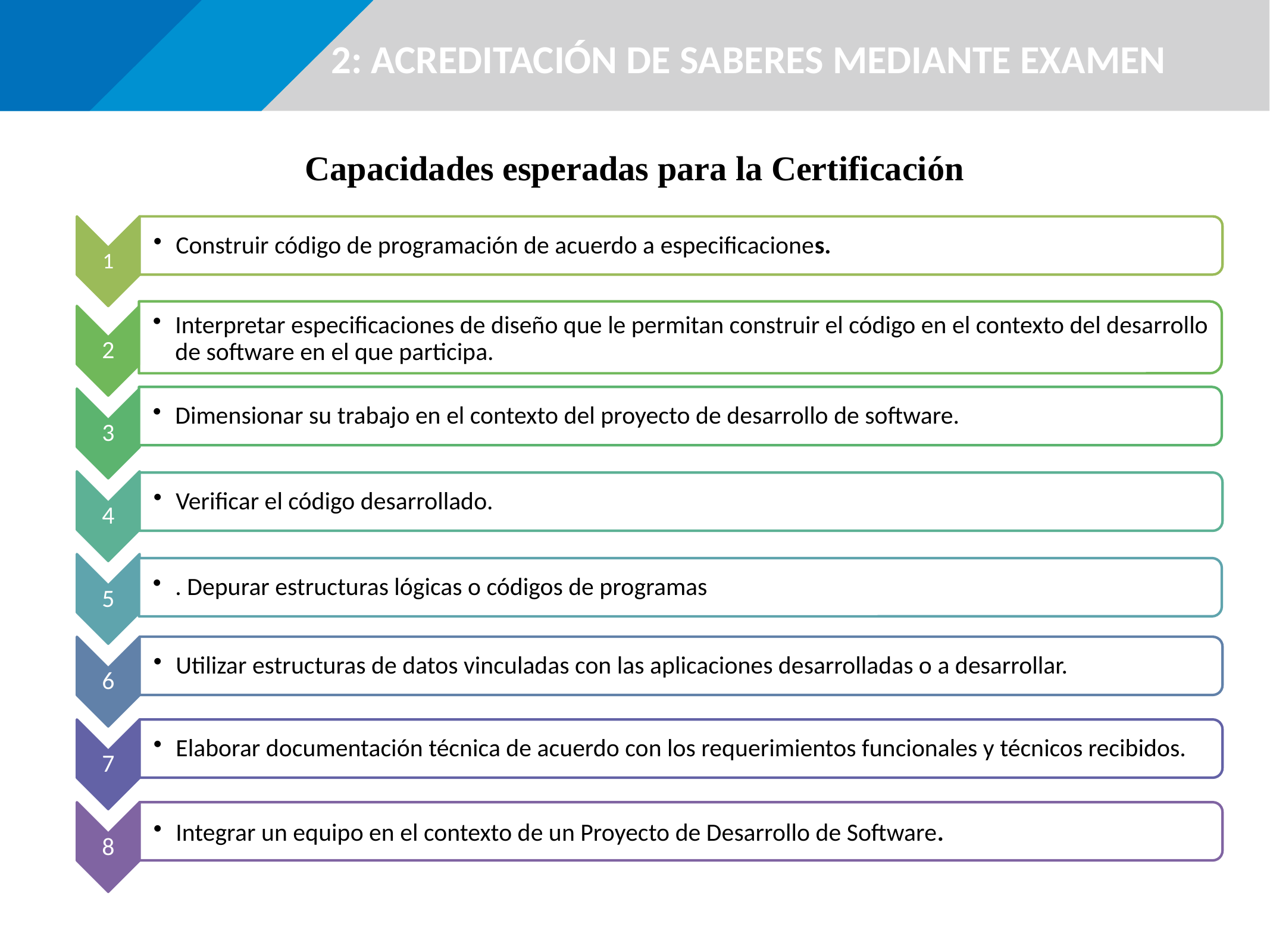

2: ACREDITACIÓN DE SABERES MEDIANTE EXAMEN
Capacidades esperadas para la Certificación
1
Construir código de programación de acuerdo a especificaciones.
2

Interpretar especificaciones de diseño que le permitan construir el código en el contexto del desarrollo de software en el que participa.

3
Dimensionar su trabajo en el contexto del proyecto de desarrollo de software.
4
Verificar el código desarrollado.
5
. Depurar estructuras lógicas o códigos de programas
6
Utilizar estructuras de datos vinculadas con las aplicaciones desarrolladas o a desarrollar.
7
Elaborar documentación técnica de acuerdo con los requerimientos funcionales y técnicos recibidos.
8

Integrar un equipo en el contexto de un Proyecto de Desarrollo de Software.